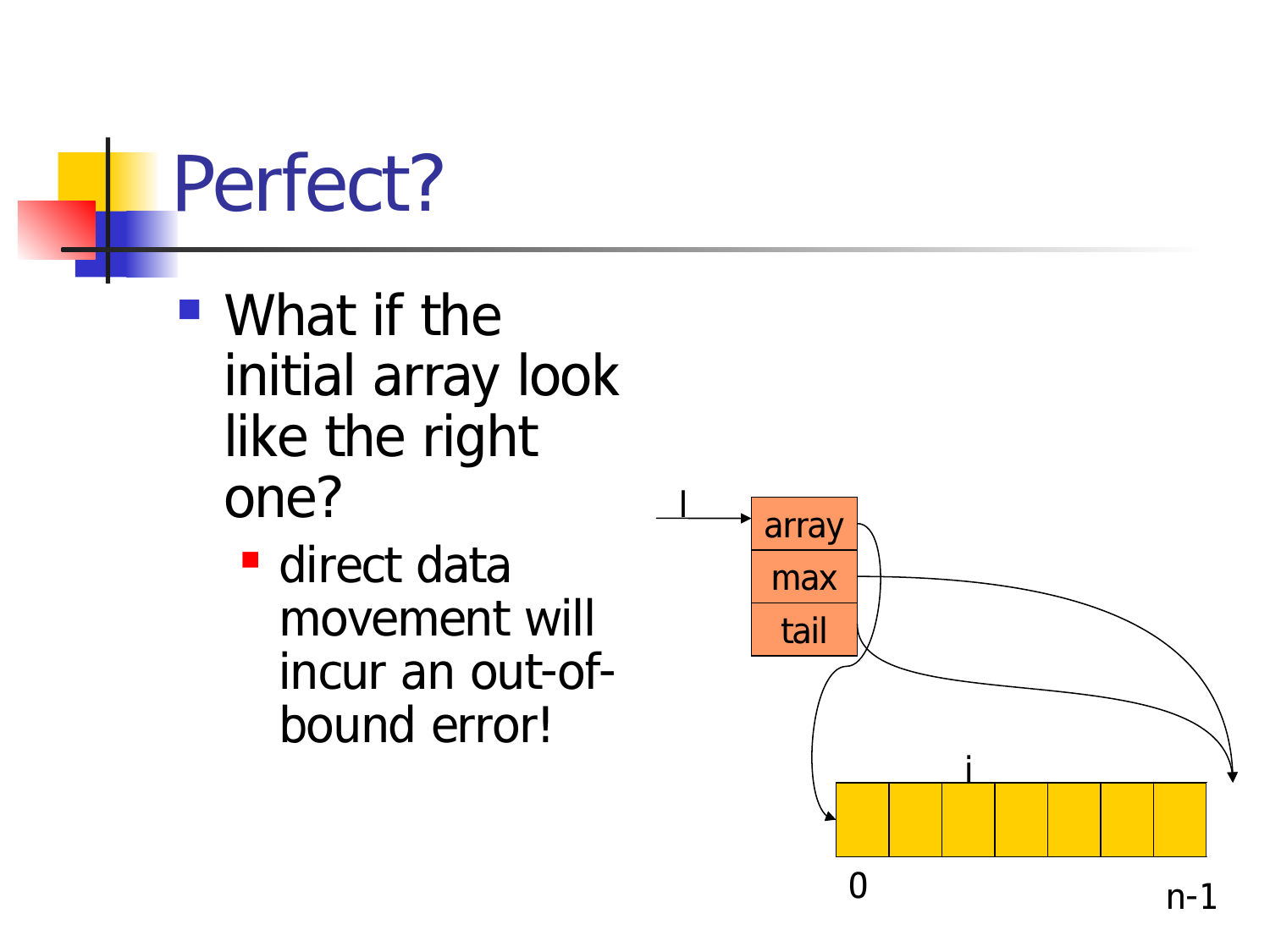

# Perfect?
What if the initial array look like the right one?
direct data movement will incur an out-of-bound error!
l
array

max
tail
i

0

n-1